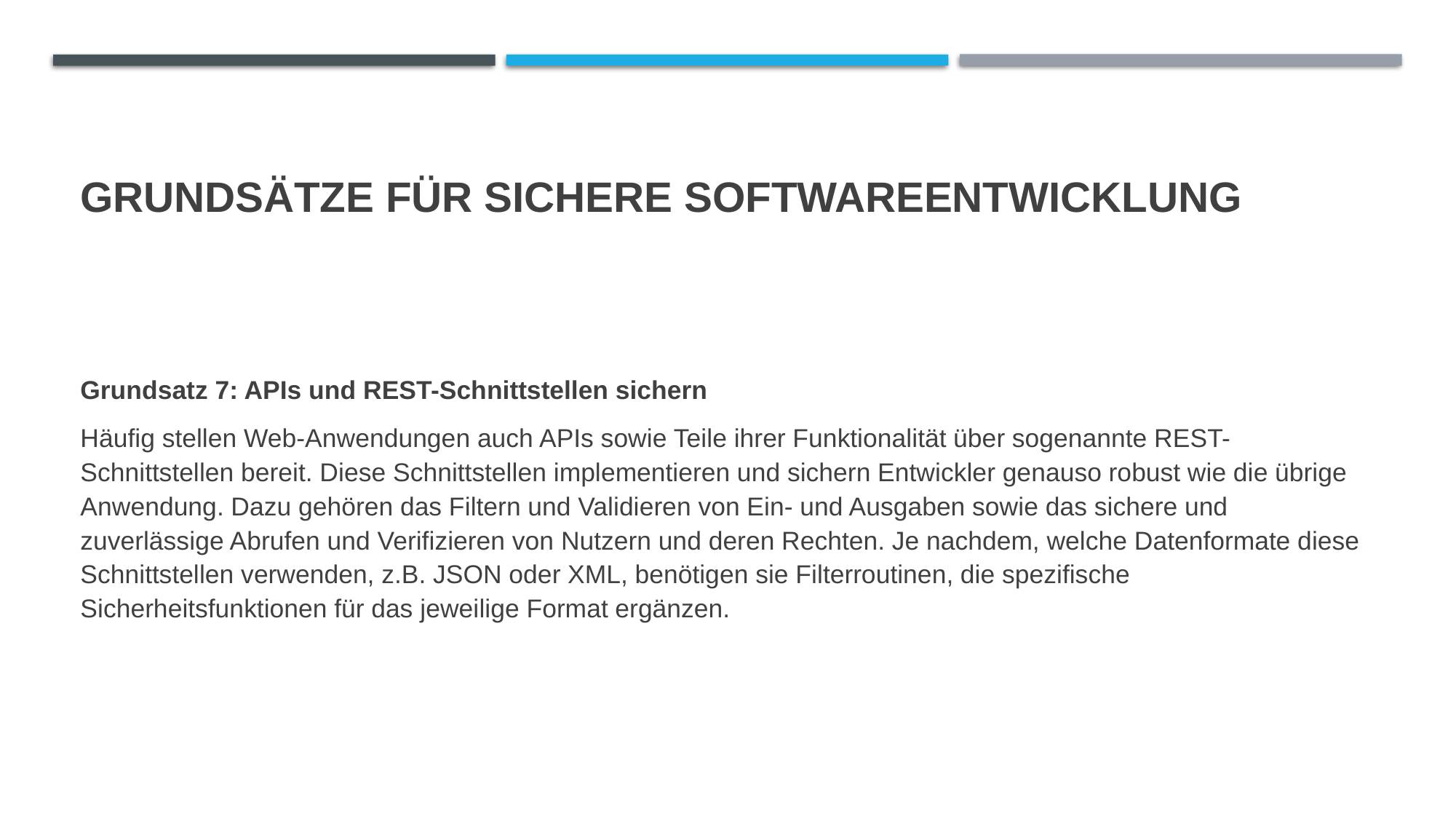

# Grundsätze für sichere Softwareentwicklung
Grundsatz 7: APIs und REST-Schnittstellen sichern
Häufig stellen Web-Anwendungen auch APIs sowie Teile ihrer Funktionalität über sogenannte REST-Schnittstellen bereit. Diese Schnittstellen implementieren und sichern Entwickler genauso robust wie die übrige Anwendung. Dazu gehören das Filtern und Validieren von Ein- und Ausgaben sowie das sichere und zuverlässige Abrufen und Verifizieren von Nutzern und deren Rechten. Je nachdem, welche Datenformate diese Schnittstellen verwenden, z.B. JSON oder XML, benötigen sie Filterroutinen, die spezifische Sicherheitsfunktionen für das jeweilige Format ergänzen.